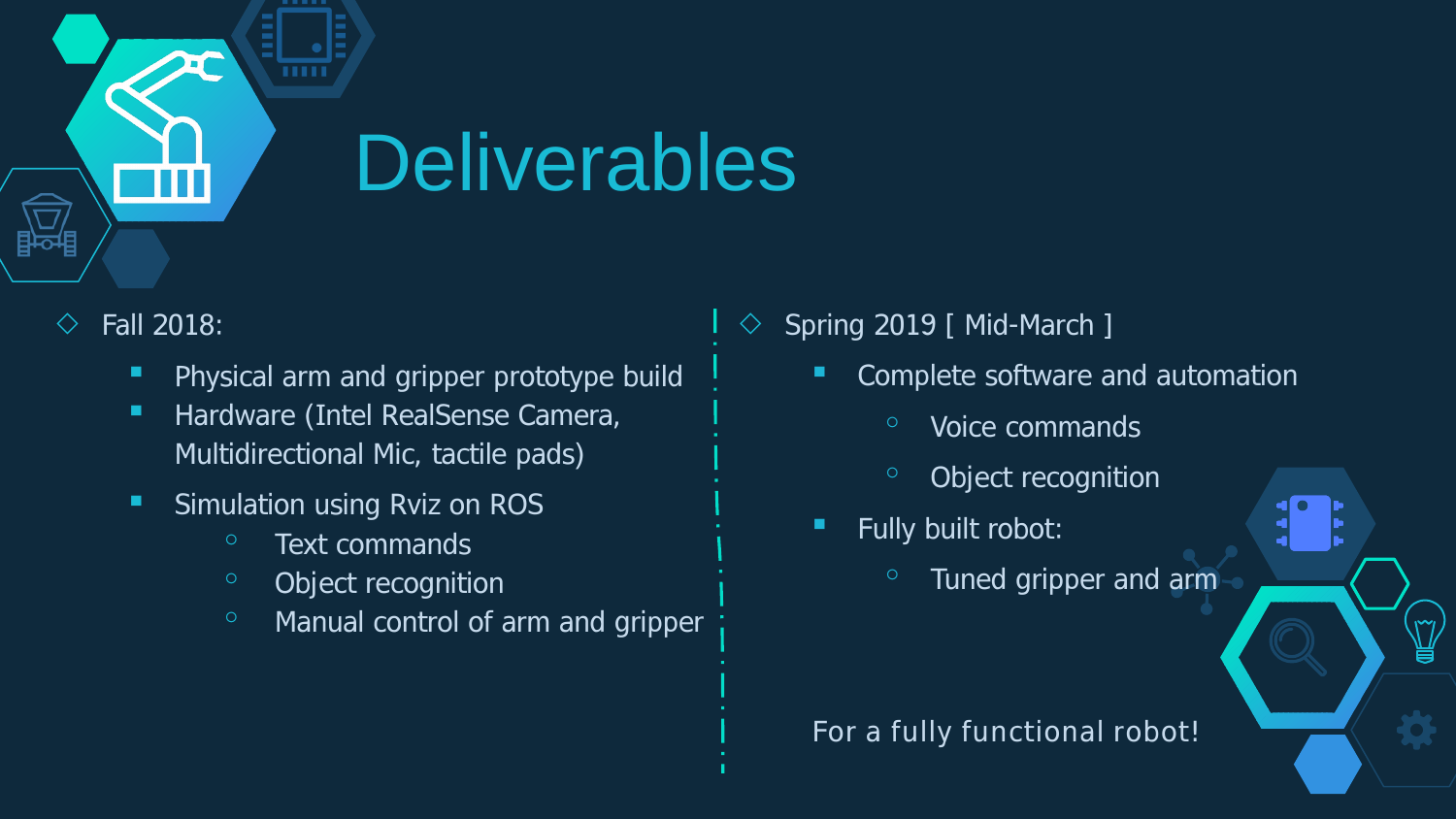

# Deliverables
Fall 2018:
Physical arm and gripper prototype build
Hardware (Intel RealSense Camera, Multidirectional Mic, tactile pads)
Simulation using Rviz on ROS
Text commands
Object recognition
Manual control of arm and gripper

Spring 2019 [ Mid-March ]
Complete software and automation
Voice commands
Object recognition
Fully built robot:
Tuned gripper and arm

For a fully functional robot!